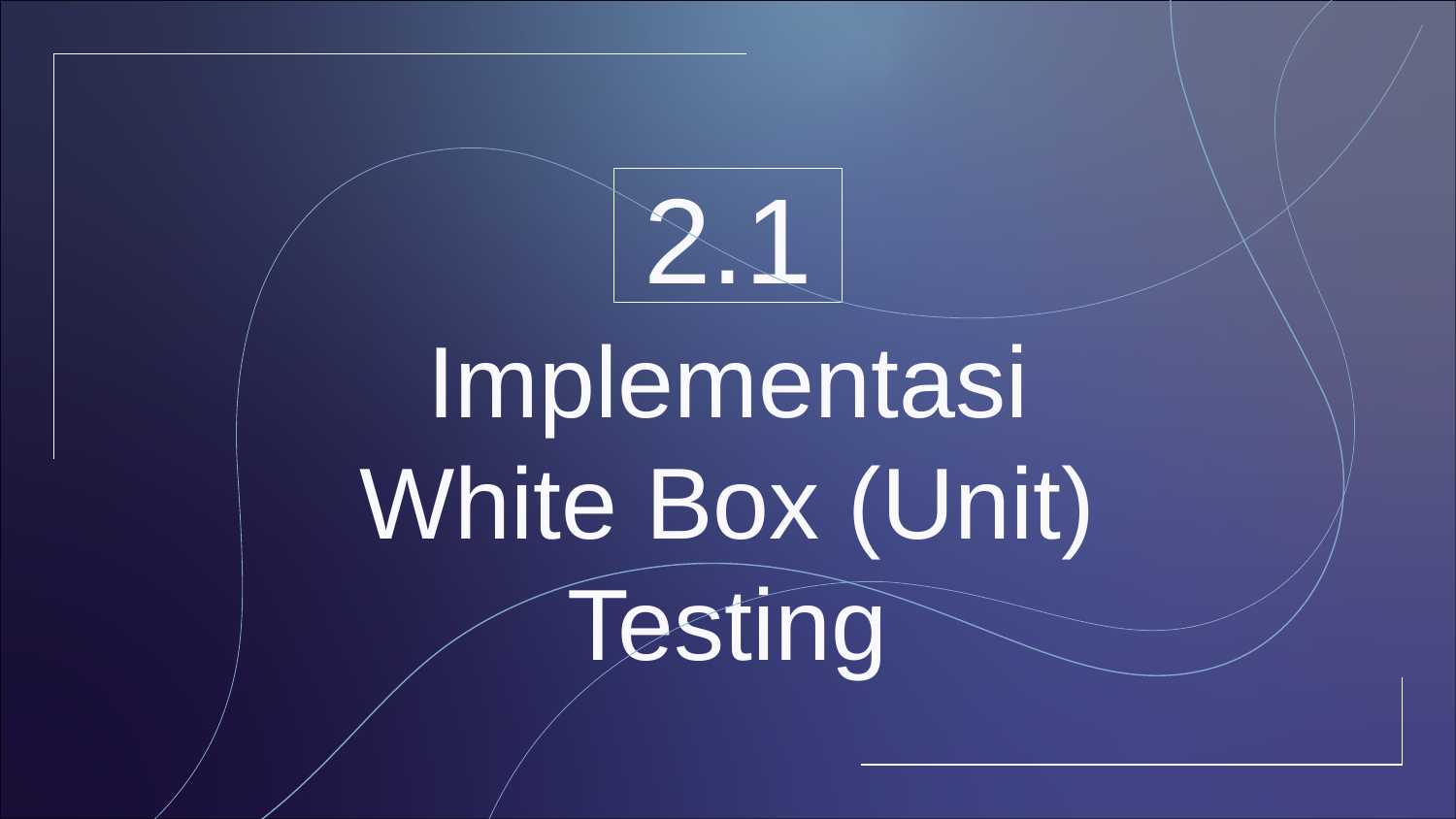

2.1
# Implementasi White Box (Unit) Testing